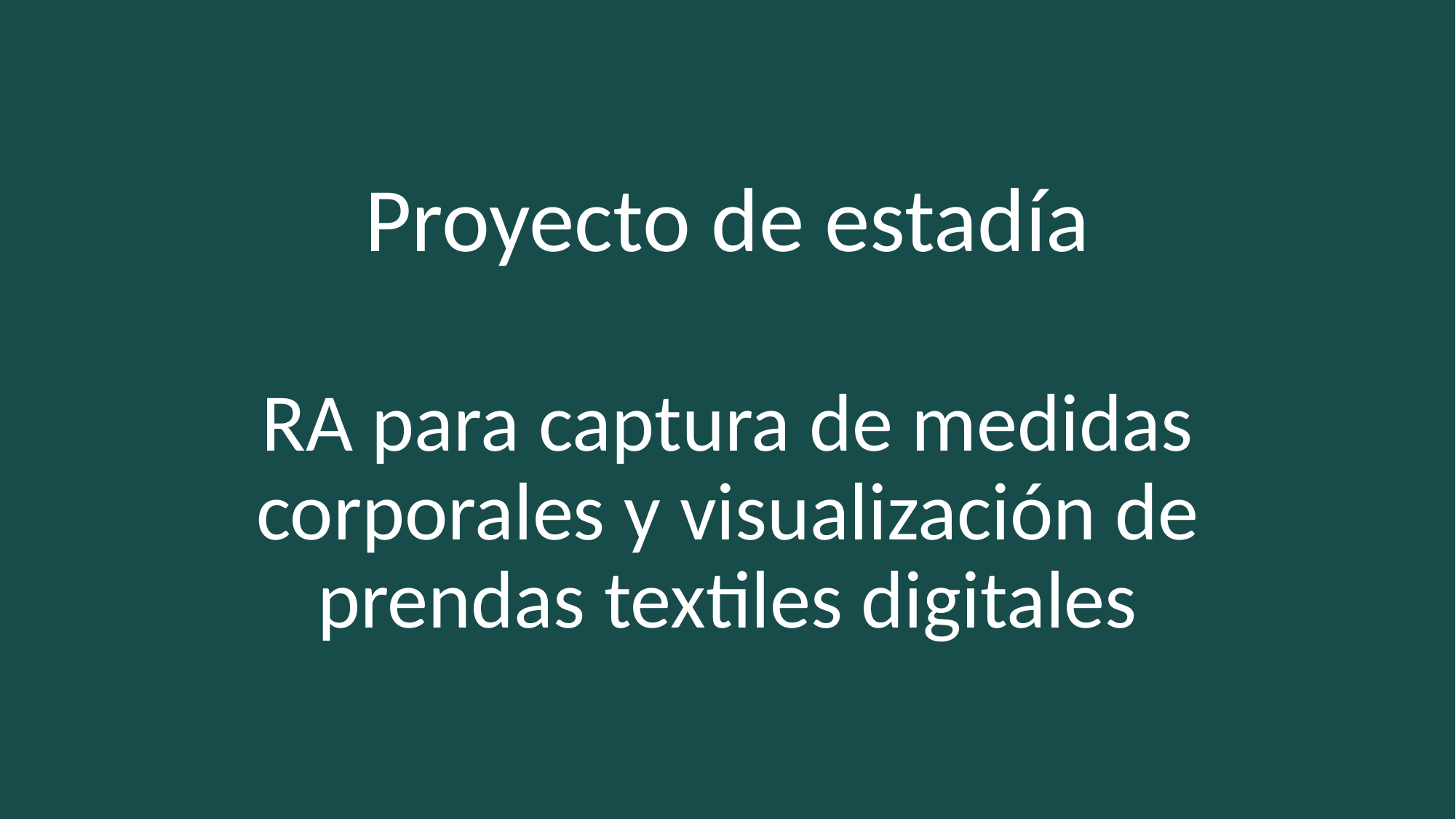

Proyecto de estadía
# RA para captura de medidas corporales y visualización de prendas textiles digitales